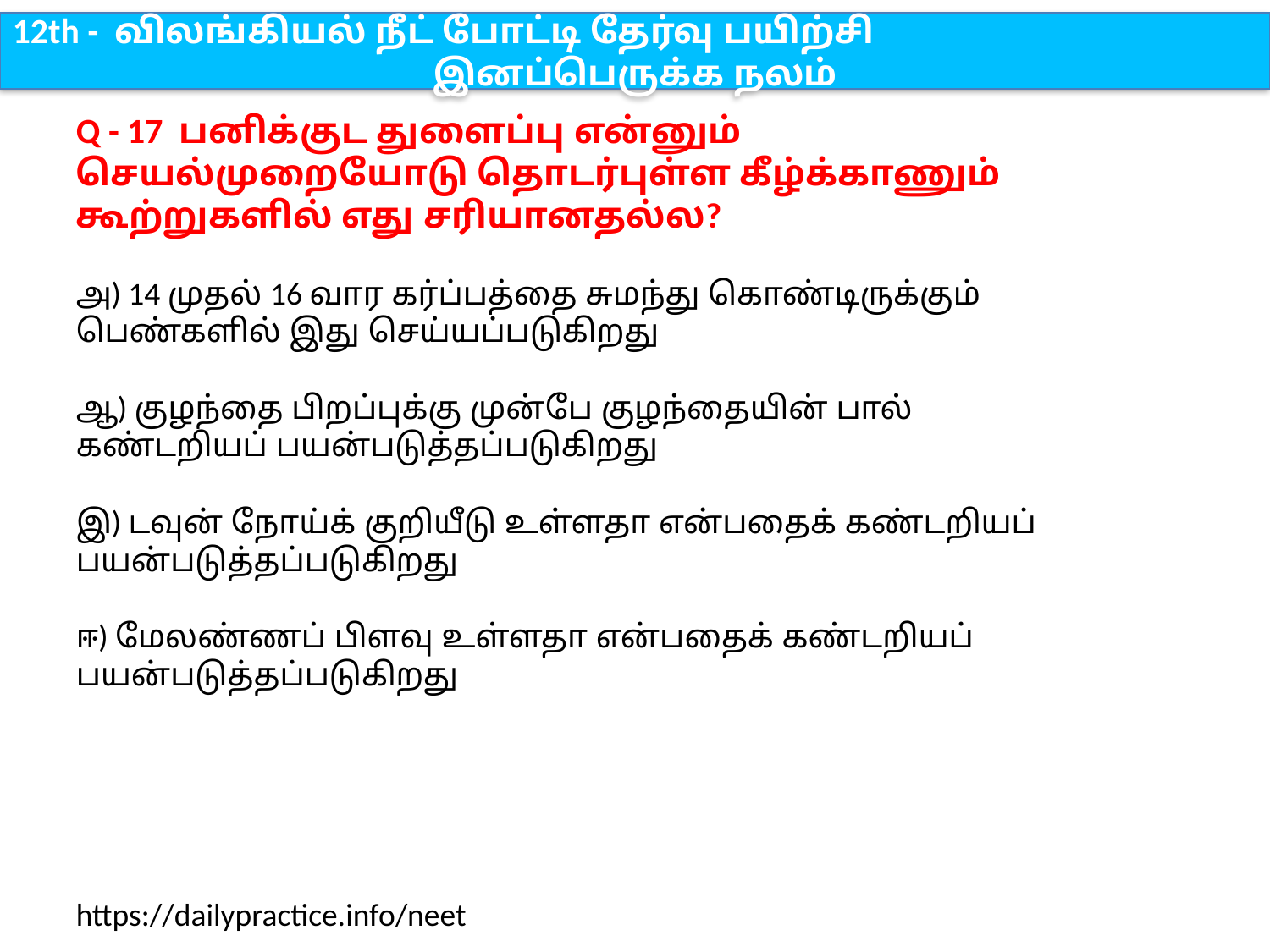

12th -  விலங்கியல் நீட் போட்டி தேர்வு பயிற்சி
இனப்பெருக்க நலம்

Q - 17  பனிக்குட துளைப்பு என்னும் செயல்முறையோடு தொடர்புள்ள கீழ்க்காணும் கூற்றுகளில் எது சரியானதல்ல?

அ) 14 முதல் 16 வார கர்ப்பத்தை சுமந்து கொண்டிருக்கும் பெண்களில் இது செய்யப்படுகிறது

ஆ) குழந்தை பிறப்புக்கு முன்பே குழந்தையின் பால் கண்டறியப் பயன்படுத்தப்படுகிறது

இ) டவுன் நோய்க் குறியீடு உள்ளதா என்பதைக் கண்டறியப் பயன்படுத்தப்படுகிறது

ஈ) மேலண்ணப் பிளவு உள்ளதா என்பதைக் கண்டறியப் பயன்படுத்தப்படுகிறது
https://dailypractice.info/neet